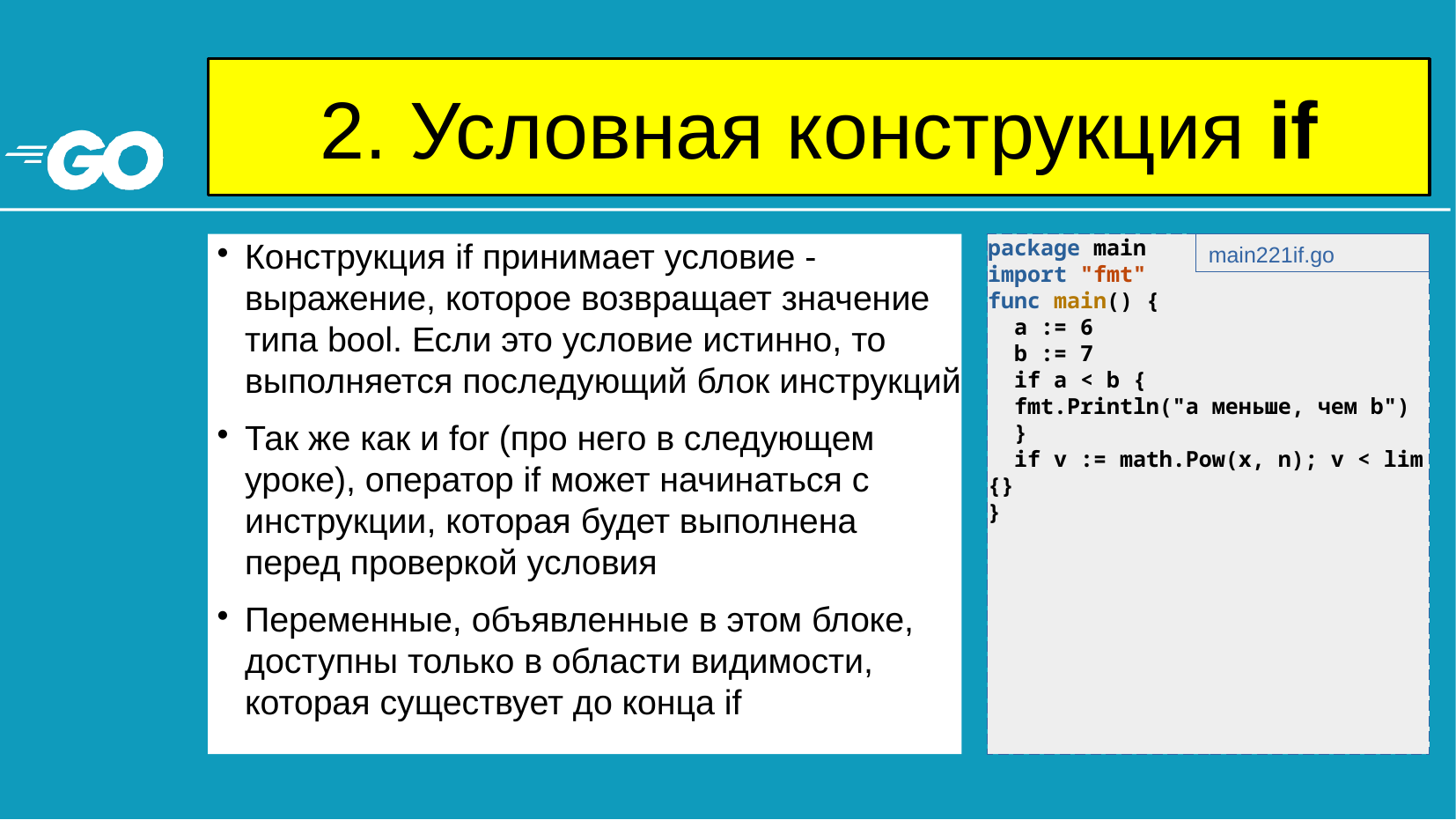

2. Условная конструкция if
# Конструкция if принимает условие - выражение, которое возвращает значение типа bool. Если это условие истинно, то выполняется последующий блок инструкций
Так же как и for (про него в следующем уроке), оператор if может начинаться с инструкции, которая будет выполнена перед проверкой условия
Переменные, объявленные в этом блоке, доступны только в области видимости, которая существует до конца if
package main
import "fmt"
func main() {
  a := 6
  b := 7
  if a < b {
  fmt.Println("a меньше, чем b")
  }
  if v := math.Pow(x, n); v < lim {}
}

main221if.go